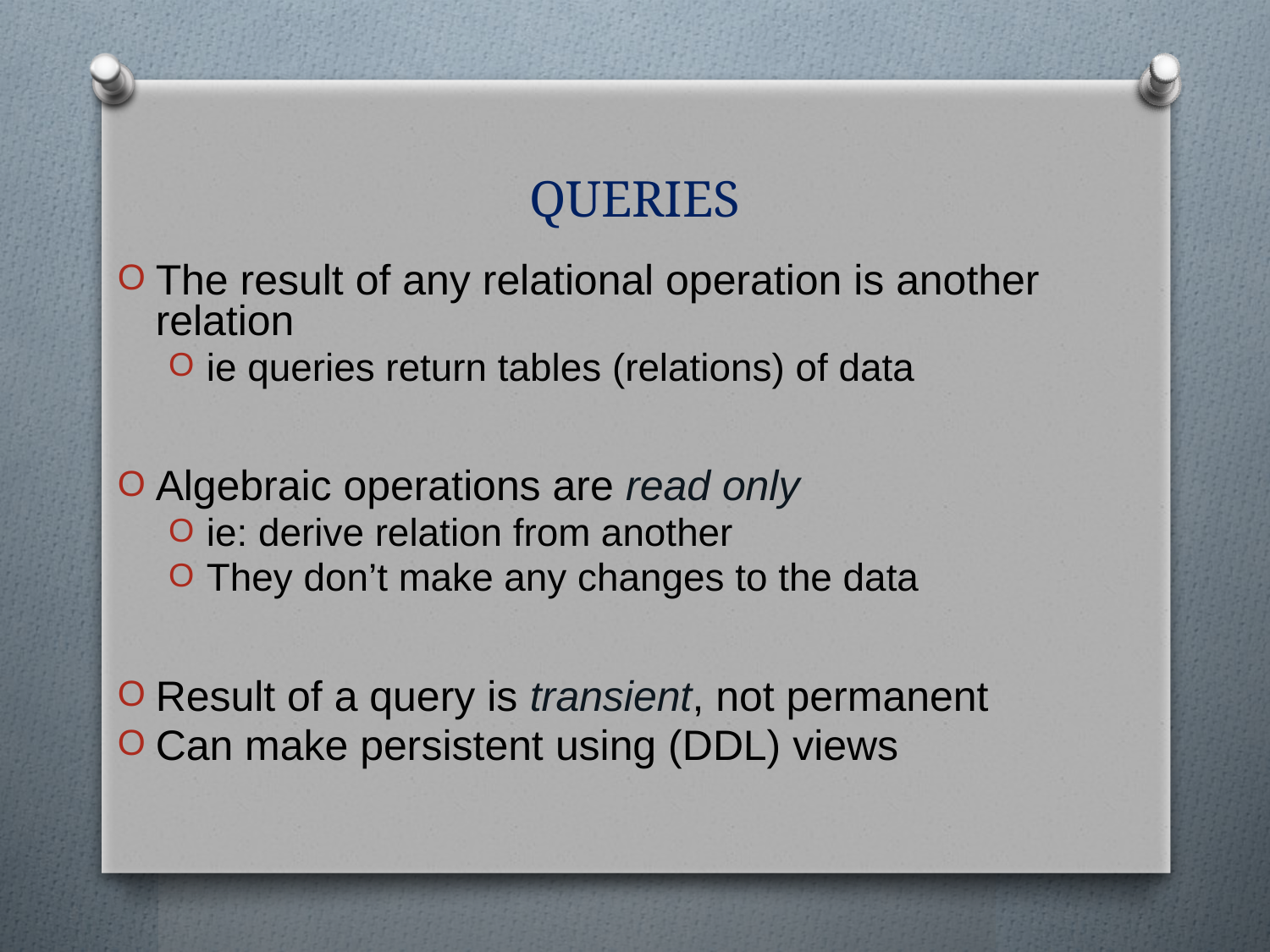

# QUERIES
The result of any relational operation is another relation
ie queries return tables (relations) of data

Algebraic operations are read only
ie: derive relation from another
They don’t make any changes to the data

Result of a query is transient, not permanent
Can make persistent using (DDL) views